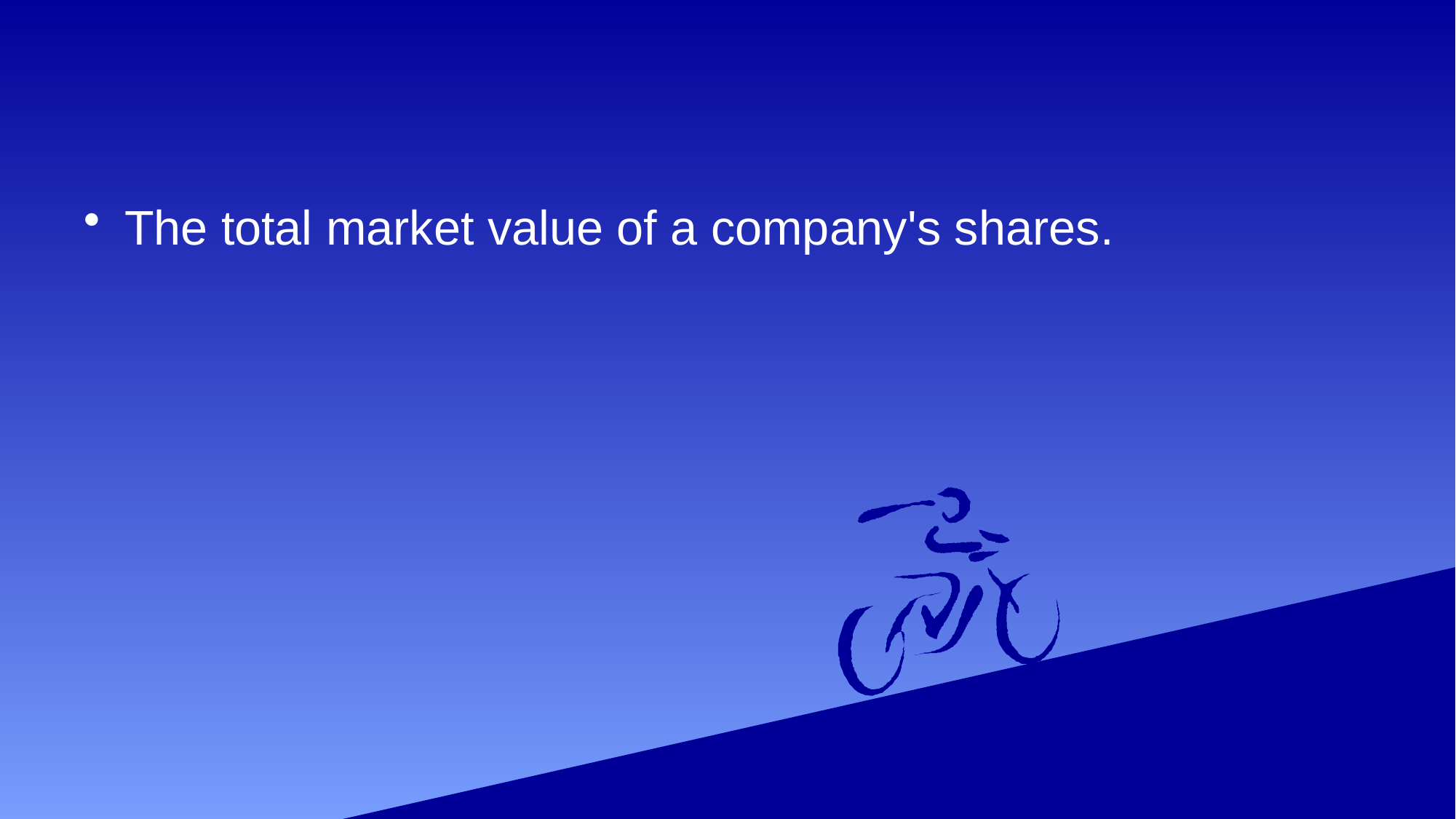

#
The total market value of a company's shares.